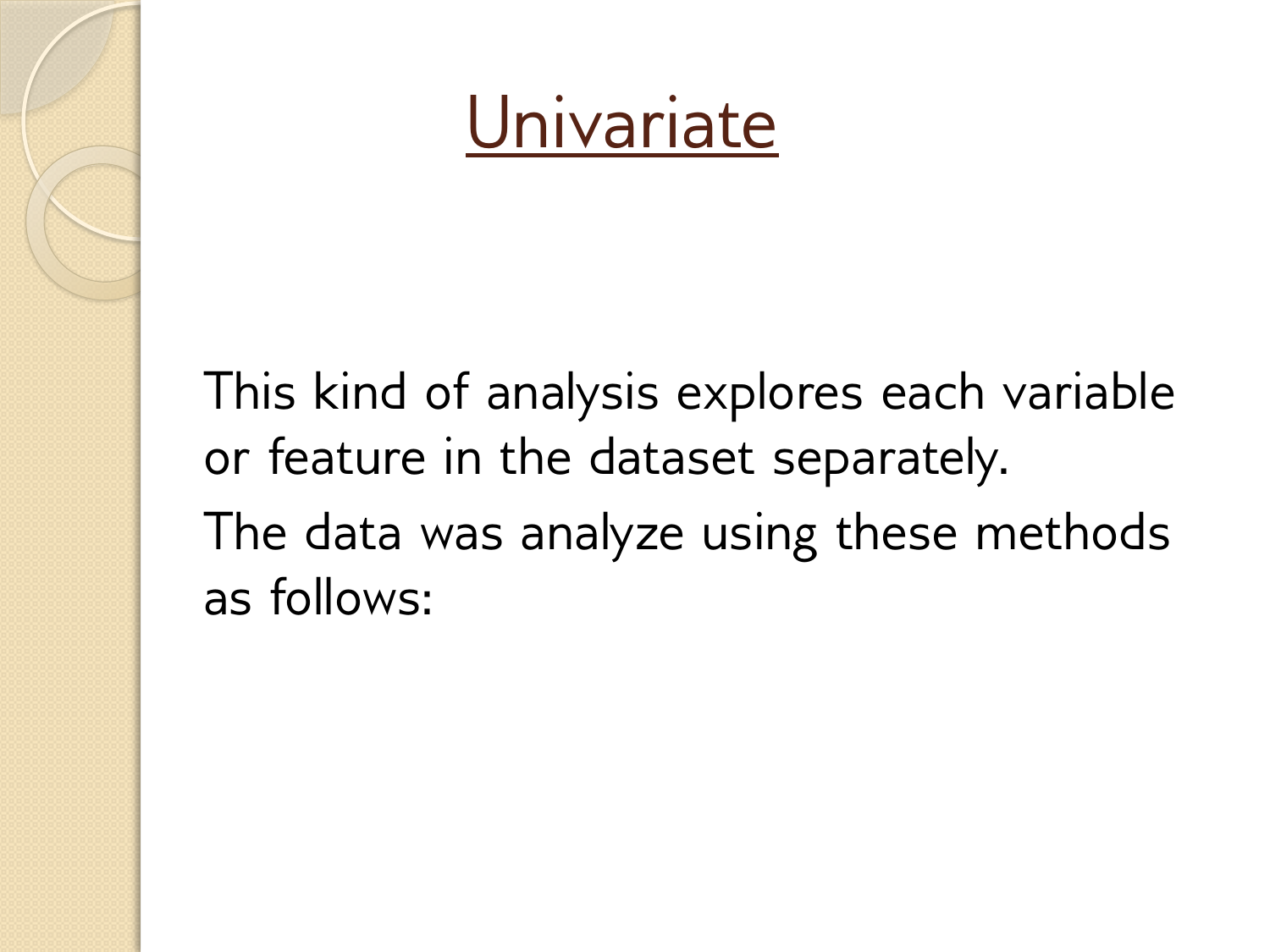

# Univariate
This kind of analysis explores each variable or feature in the dataset separately.
The data was analyze using these methods as follows: